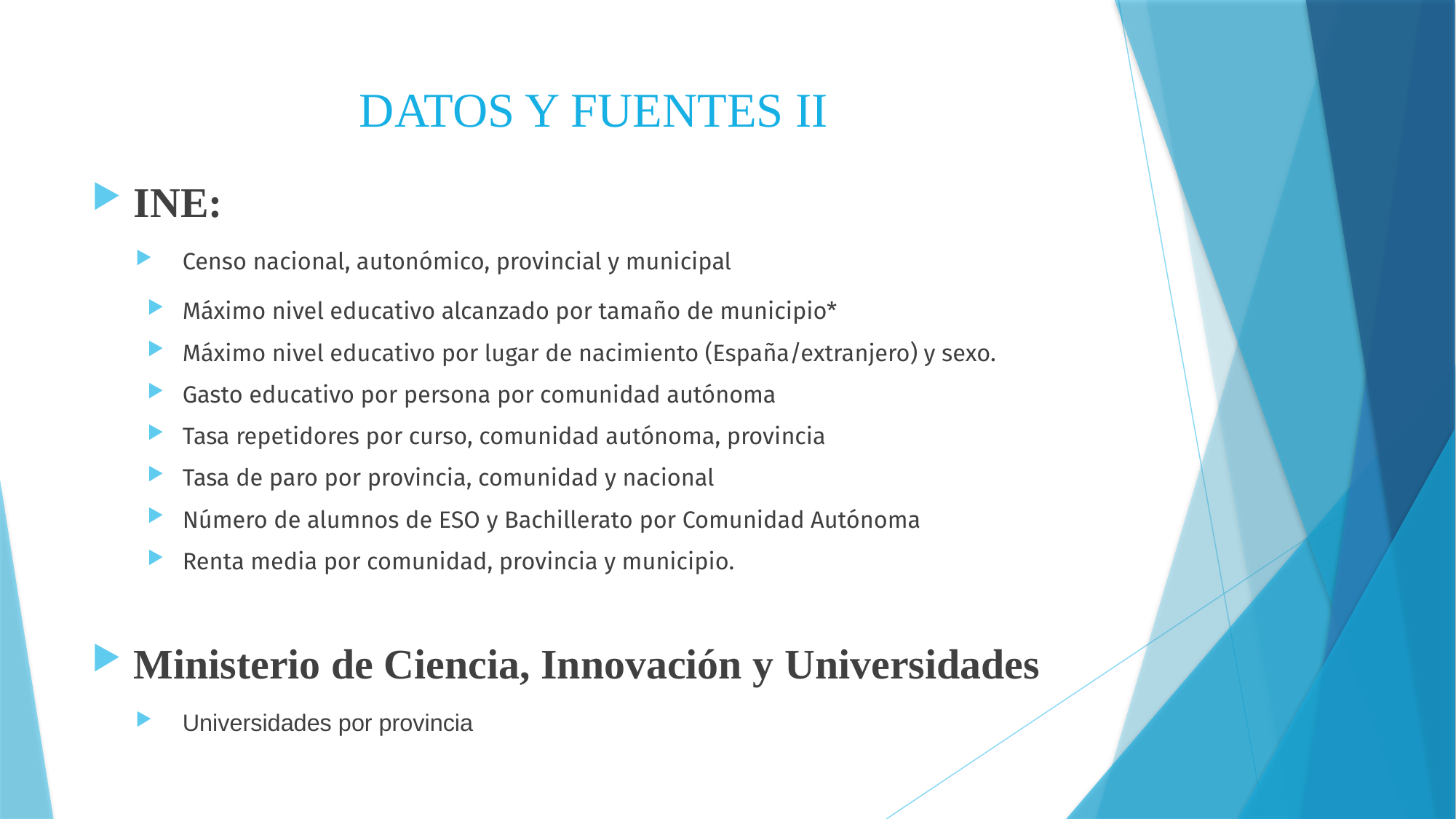

# DATOS Y FUENTES II
INE:
Censo nacional, autonómico, provincial y municipal
Máximo nivel educativo alcanzado por tamaño de municipio*
Máximo nivel educativo por lugar de nacimiento (España/extranjero) y sexo.
Gasto educativo por persona por comunidad autónoma
Tasa repetidores por curso, comunidad autónoma, provincia
Tasa de paro por provincia, comunidad y nacional
Número de alumnos de ESO y Bachillerato por Comunidad Autónoma
Renta media por comunidad, provincia y municipio.

Ministerio de Ciencia, Innovación y Universidades
Universidades por provincia